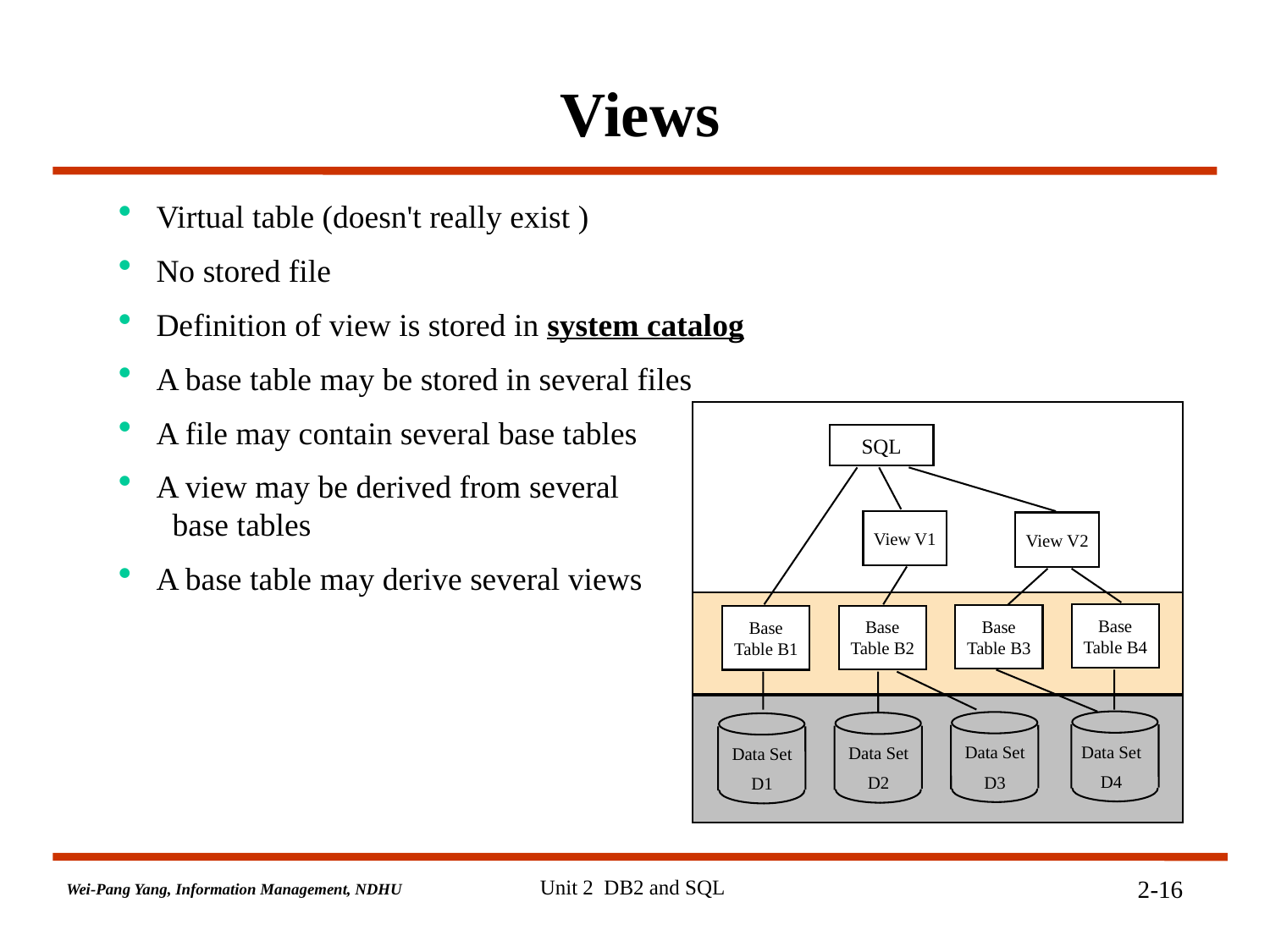

# Views
 Virtual table (doesn't really exist )
 No stored file
 Definition of view is stored in system catalog
 A base table may be stored in several files
 A file may contain several base tables
 A view may be derived from several
   base tables
 A base table may derive several views

SQL

View V1
View V2

Base
Table B4
Base
Table B3
Base
Table B2
Base
Table B1

Data Set
D4
Data Set
D3
Data Set
D2
Data Set
D1

Unit 2  DB2 and SQL